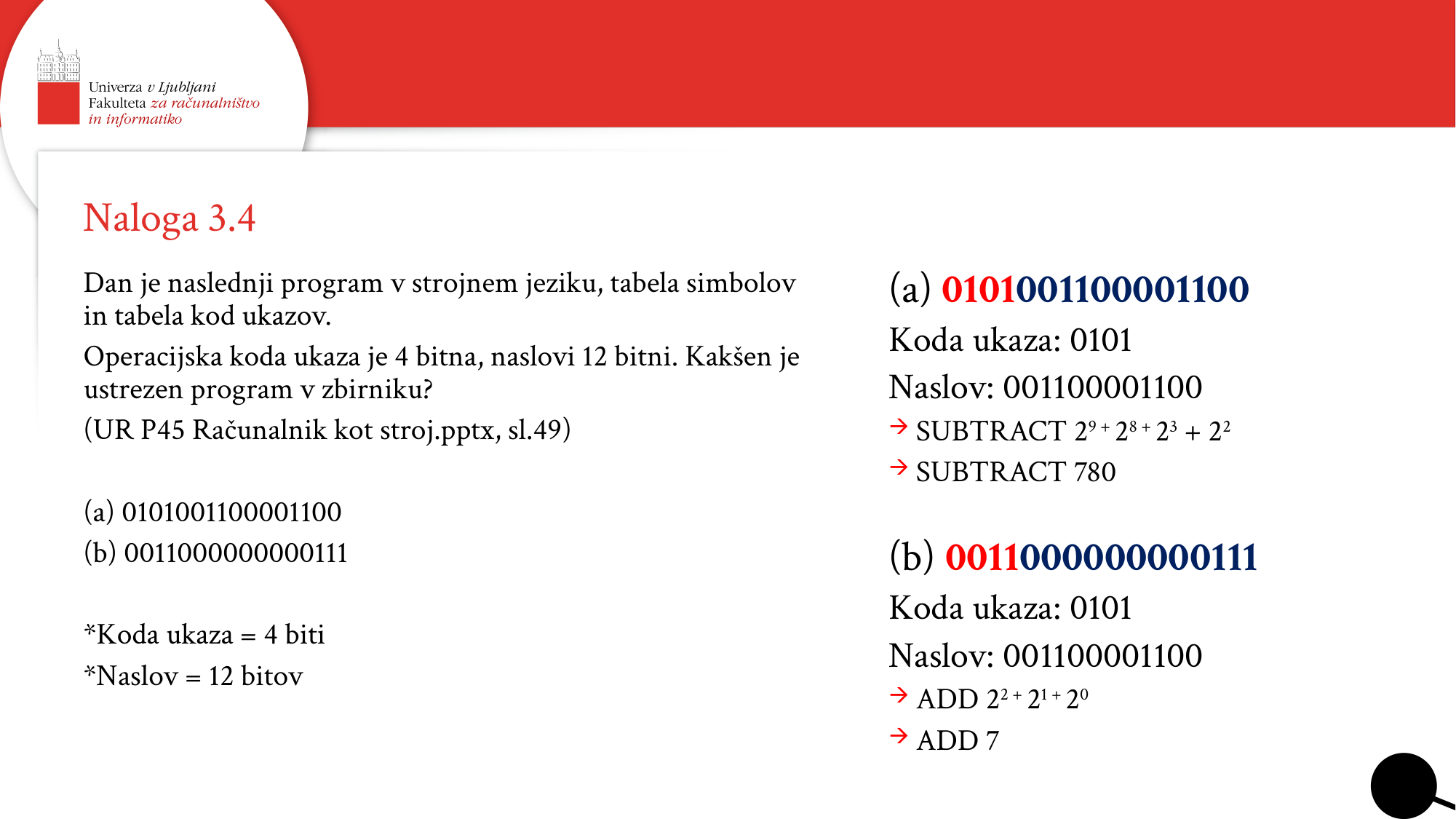

# Naloga 3.4
Dan je naslednji program v strojnem jeziku, tabela simbolov in tabela kod ukazov.
Operacijska koda ukaza je 4 bitna, naslovi 12 bitni. Kakšen je ustrezen program v zbirniku?
(UR P45 Računalnik kot stroj.pptx, sl.49)

(a) 0101001100001100
(b) 0011000000000111

*Koda ukaza = 4 biti
*Naslov = 12 bitov

(a) 0101001100001100
Koda ukaza: 0101
Naslov: 001100001100
SUBTRACT 29 + 28 + 23 + 22
SUBTRACT 780

(b) 0011000000000111
Koda ukaza: 0101
Naslov: 001100001100
ADD 22 + 21 + 20
ADD 7